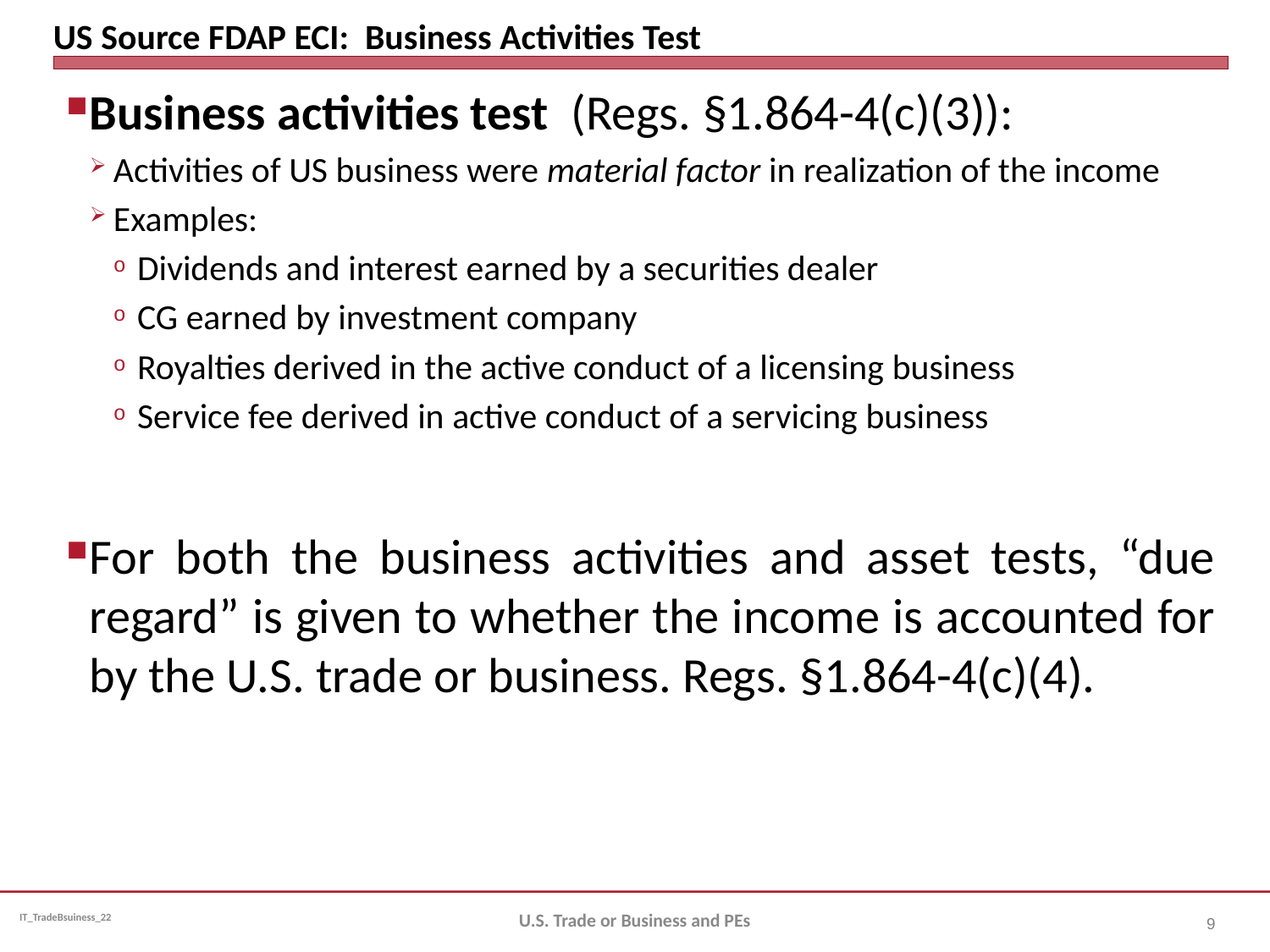

# US Source FDAP ECI:  Business Activities Test
Business activities test  (Regs. §1.864-4(c)(3)):
Activities of US business were material factor in realization of the income
Examples:
Dividends and interest earned by a securities dealer
CG earned by investment company
Royalties derived in the active conduct of a licensing business
Service fee derived in active conduct of a servicing business

For both the business activities and asset tests, “due regard” is given to whether the income is accounted for by the U.S. trade or business. Regs. §1.864-4(c)(4).

U.S. Trade or Business and PEs
9